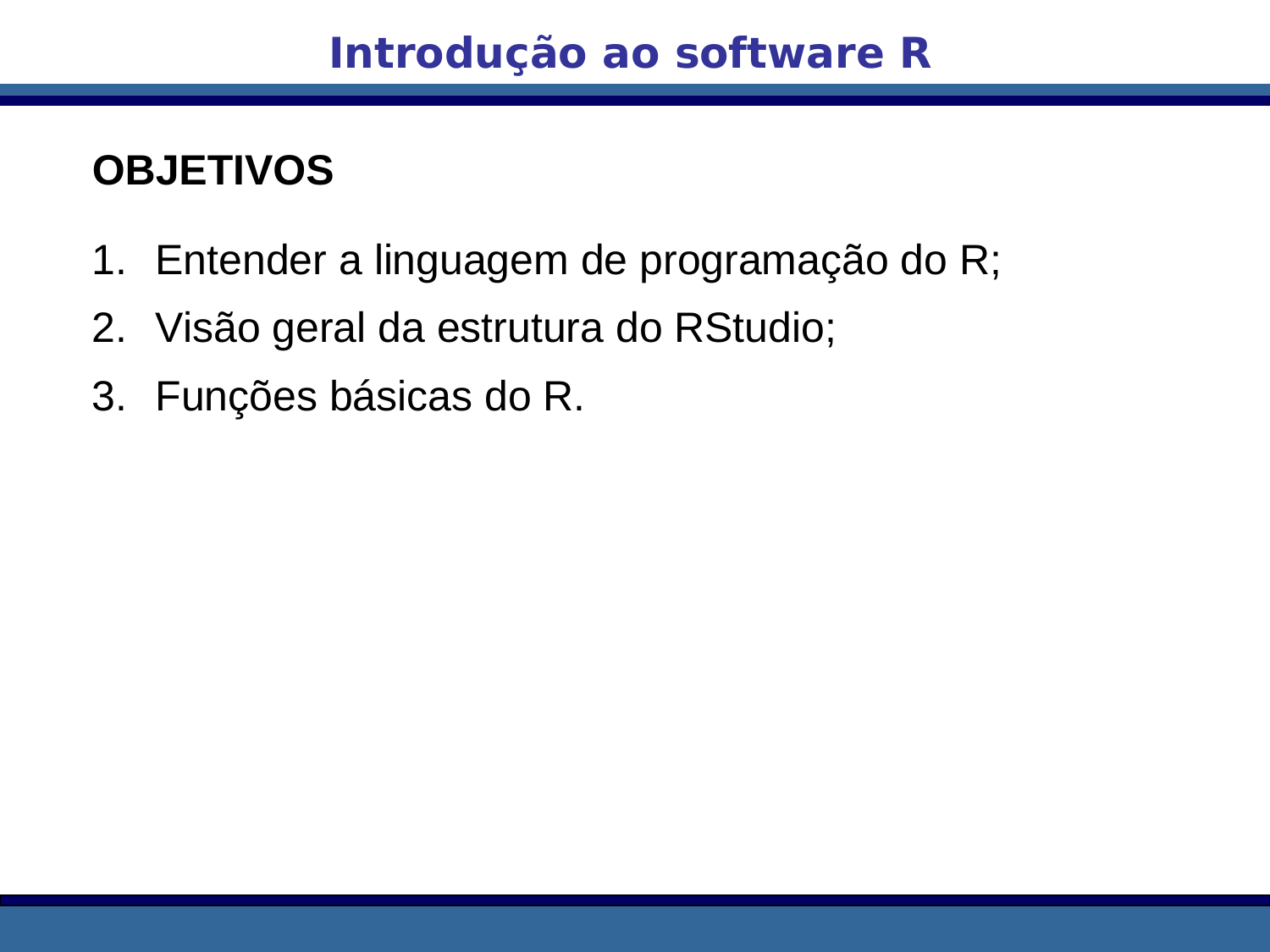

Introdução ao software R
OBJETIVOS

Entender a linguagem de programação do R;
Visão geral da estrutura do RStudio;
Funções básicas do R.